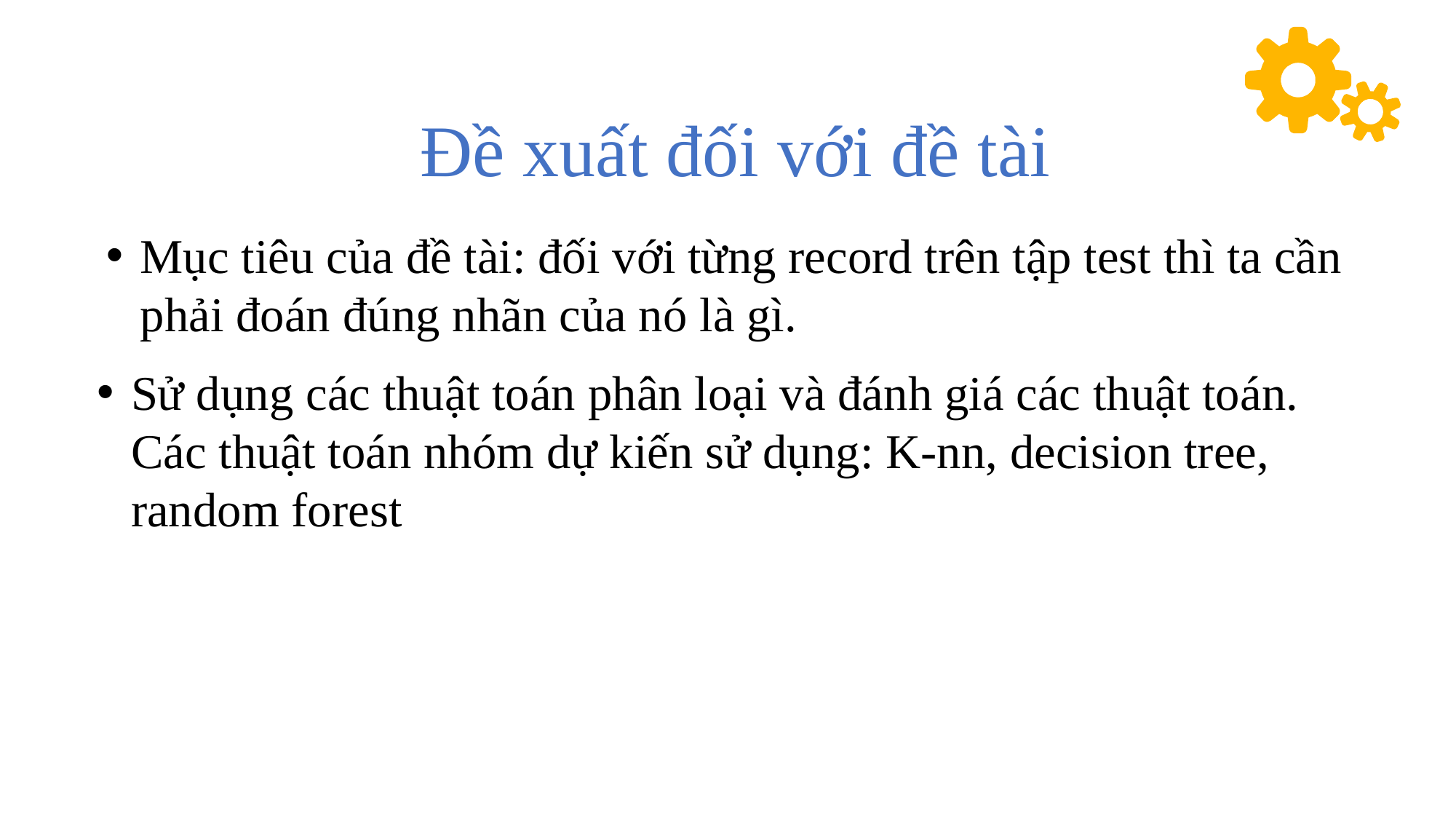

Đề xuất đối với đề tài
Mục tiêu của đề tài: đối với từng record trên tập test thì ta cần phải đoán đúng nhãn của nó là gì.

Sử dụng các thuật toán phân loại và đánh giá các thuật toán. Các thuật toán nhóm dự kiến sử dụng: K-nn, decision tree, random forest